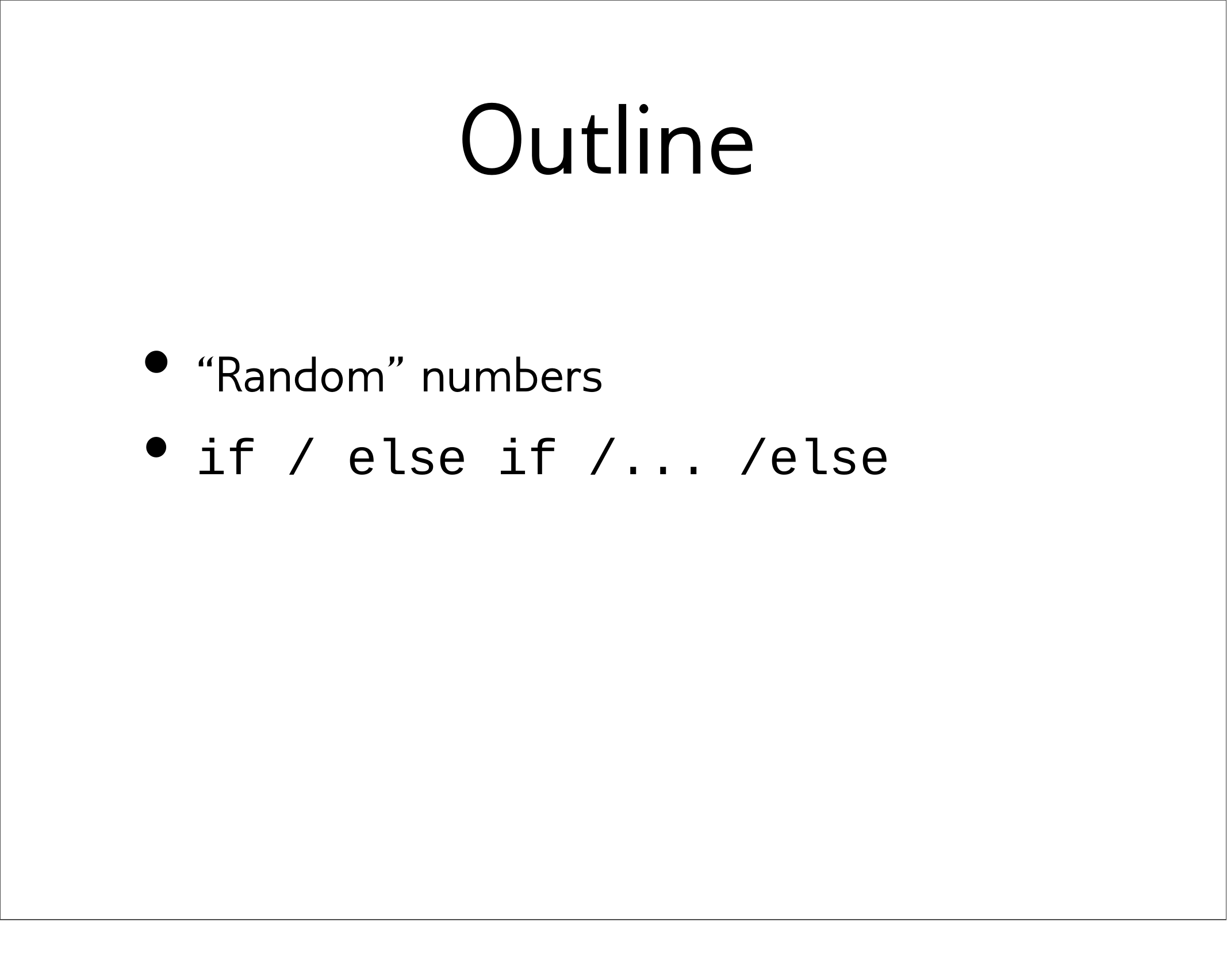

# Outline
“Random” numbers
if / else if /... /else